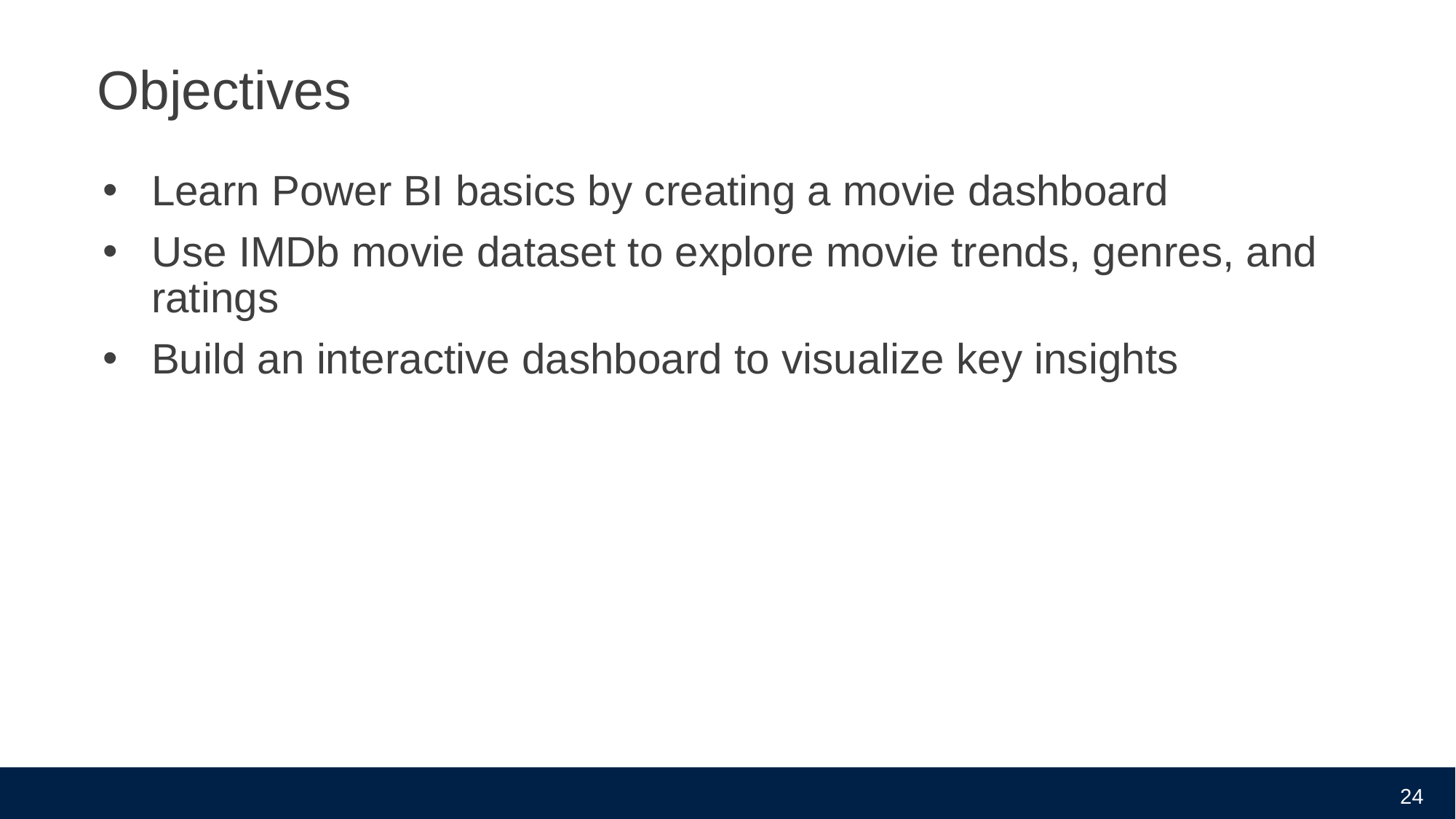

# Objectives
Learn Power BI basics by creating a movie dashboard
Use IMDb movie dataset to explore movie trends, genres, and ratings
Build an interactive dashboard to visualize key insights